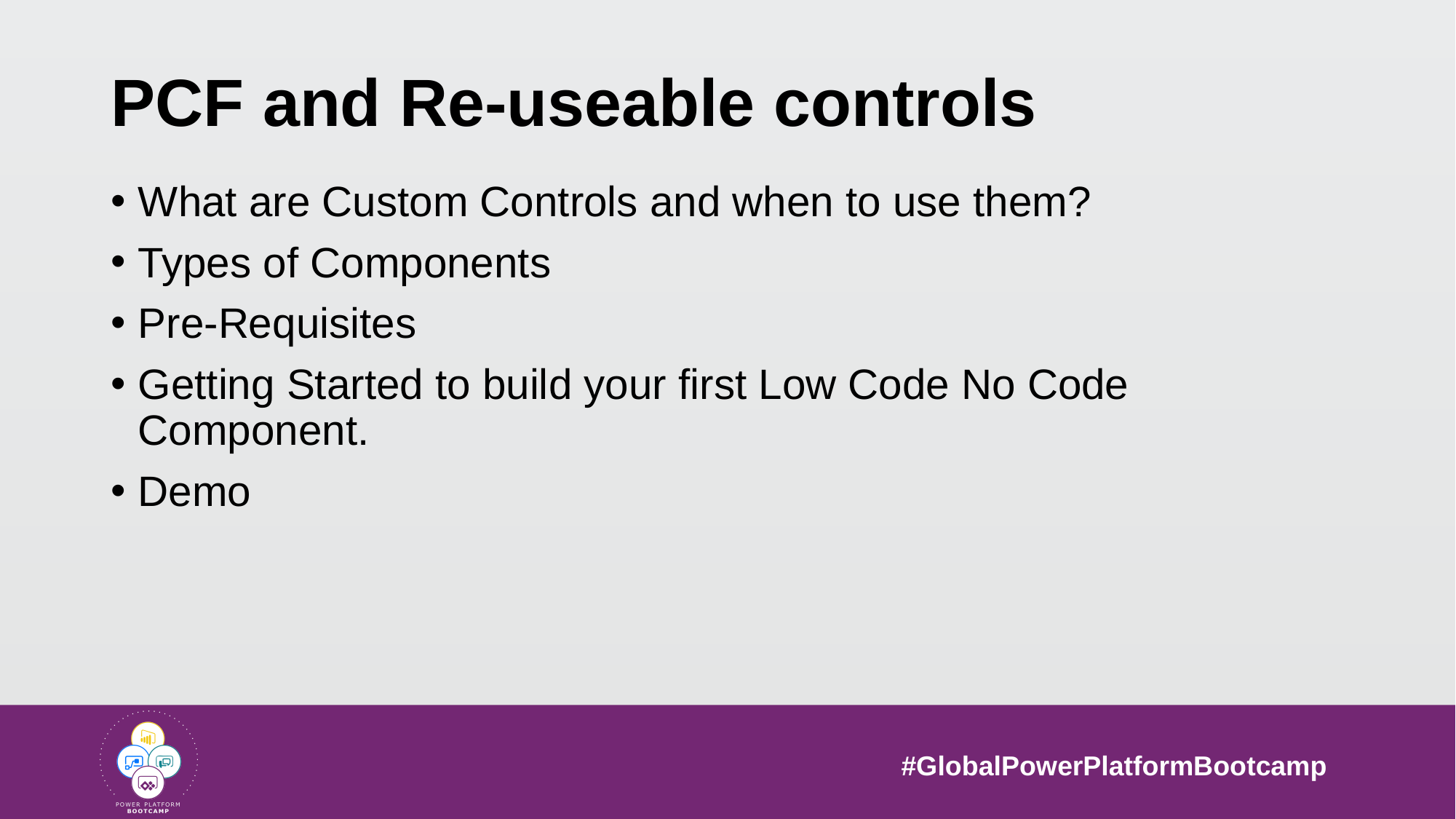

# PCF and Re-useable controls
What are Custom Controls and when to use them?
Types of Components
Pre-Requisites
Getting Started to build your first Low Code No Code Component.
Demo